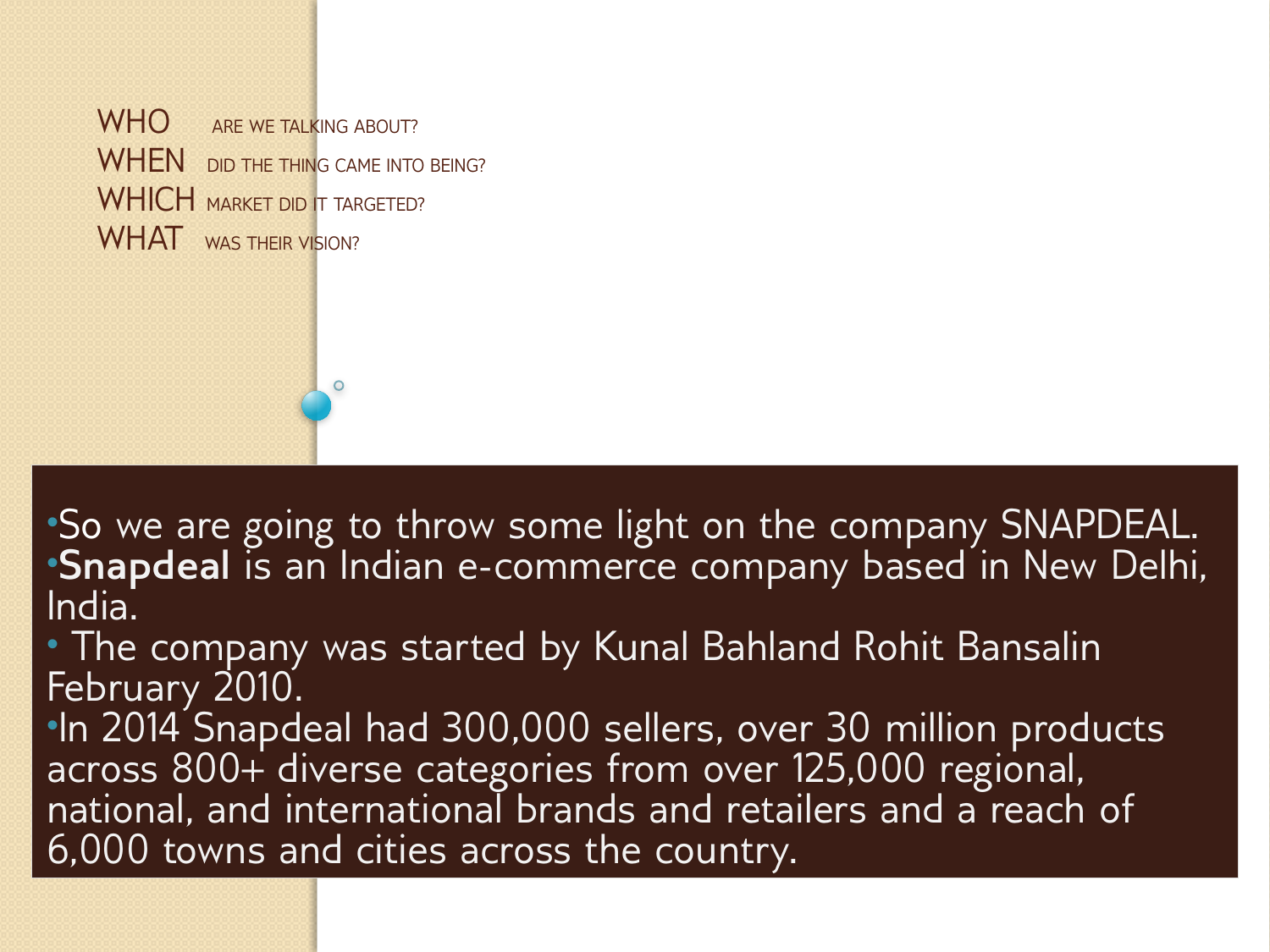

# Who    are we talking about? when  did the thing came into being? which market did it targeted? what  was their vision?
So we are going to throw some light on the company SNAPDEAL.
Snapdeal is an Indian e-commerce company based in New Delhi, India.
 The company was started by Kunal Bahland Rohit Bansalin February 2010.
In 2014 Snapdeal had 300,000 sellers, over 30 million products across 800+ diverse categories from over 125,000 regional, national, and international brands and retailers and a reach of 6,000 towns and cities across the country.